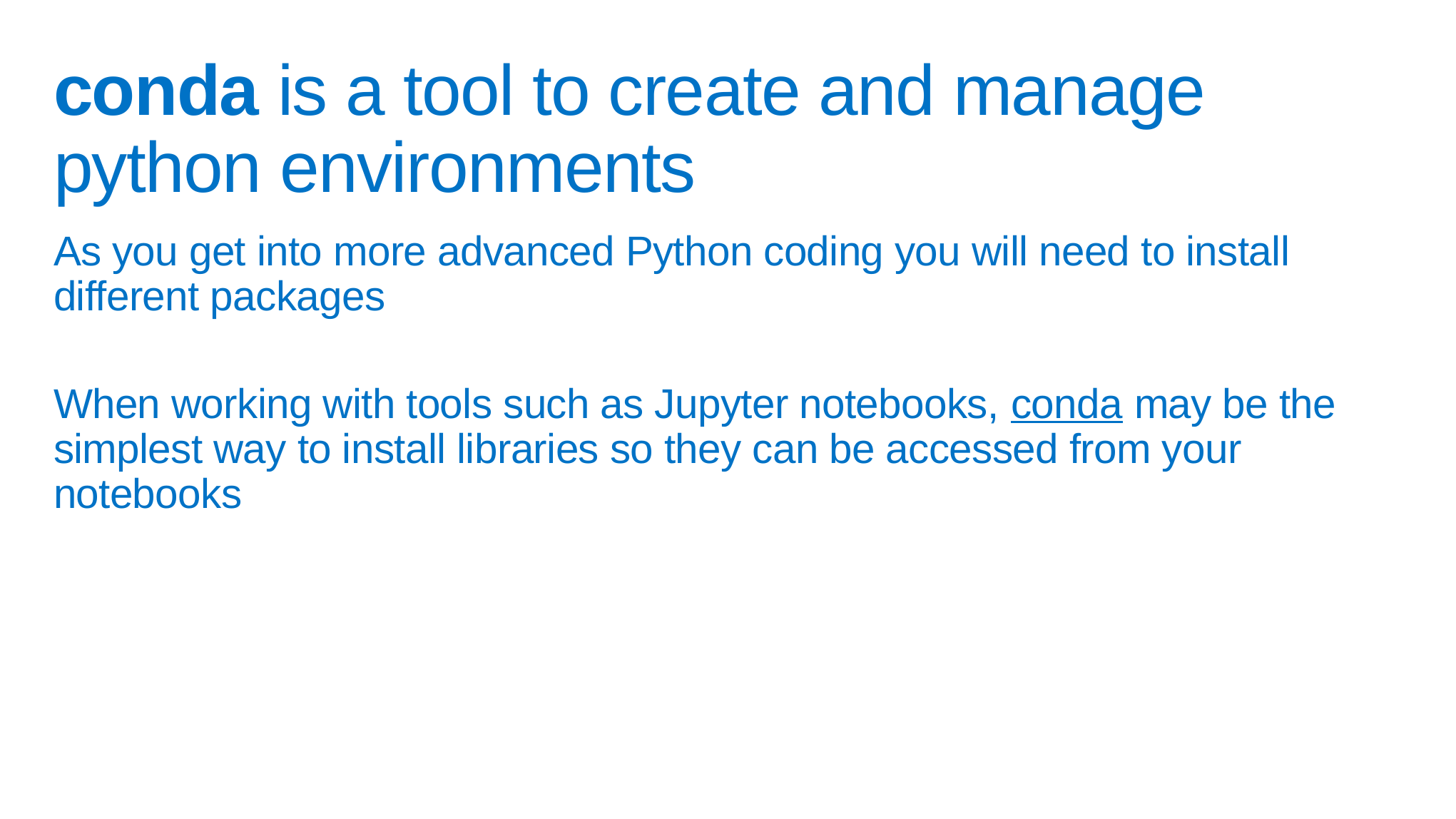

# conda is a tool to create and manage python environments

As you get into more advanced Python coding you will need to install different packages

When working with tools such as Jupyter notebooks, conda may be the simplest way to install libraries so they can be accessed from your notebooks